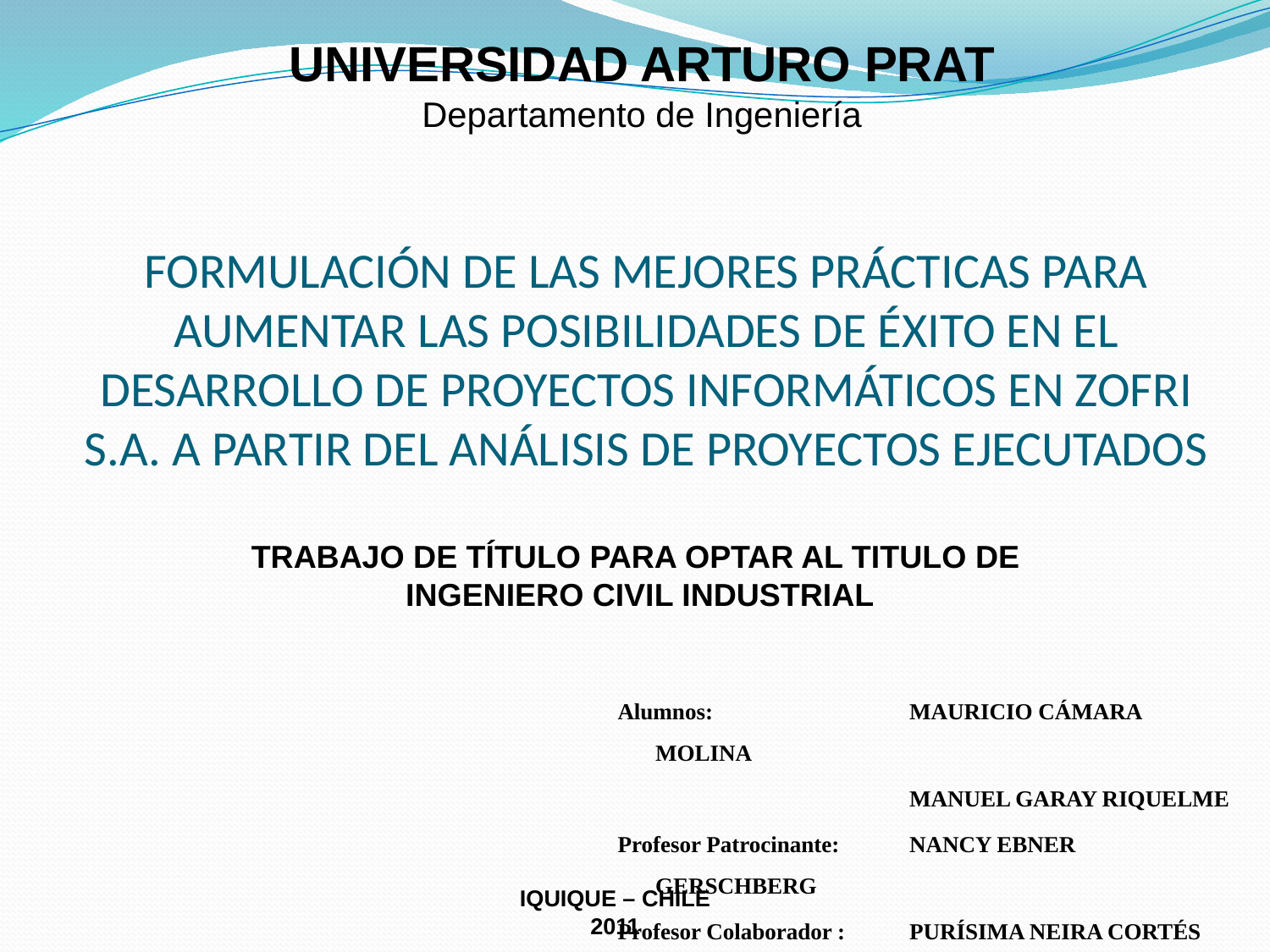

UNIVERSIDAD ARTURO PRAT
Departamento de Ingeniería
# FORMULACIÓN DE LAS MEJORES PRÁCTICAS PARA AUMENTAR LAS POSIBILIDADES DE ÉXITO EN EL DESARROLLO DE PROYECTOS INFORMÁTICOS EN ZOFRI S.A. A PARTIR DEL ANÁLISIS DE PROYECTOS EJECUTADOS
TRABAJO DE TÍTULO PARA OPTAR AL TITULO DE
 INGENIERO CIVIL INDUSTRIAL
Alumnos:		MAURICIO CÁMARA MOLINA
			MANUEL GARAY RIQUELME
Profesor Patrocinante:	NANCY EBNER GERSCHBERG
Profesor Colaborador :	PURÍSIMA NEIRA CORTÉS
IQUIQUE – CHILE
2011